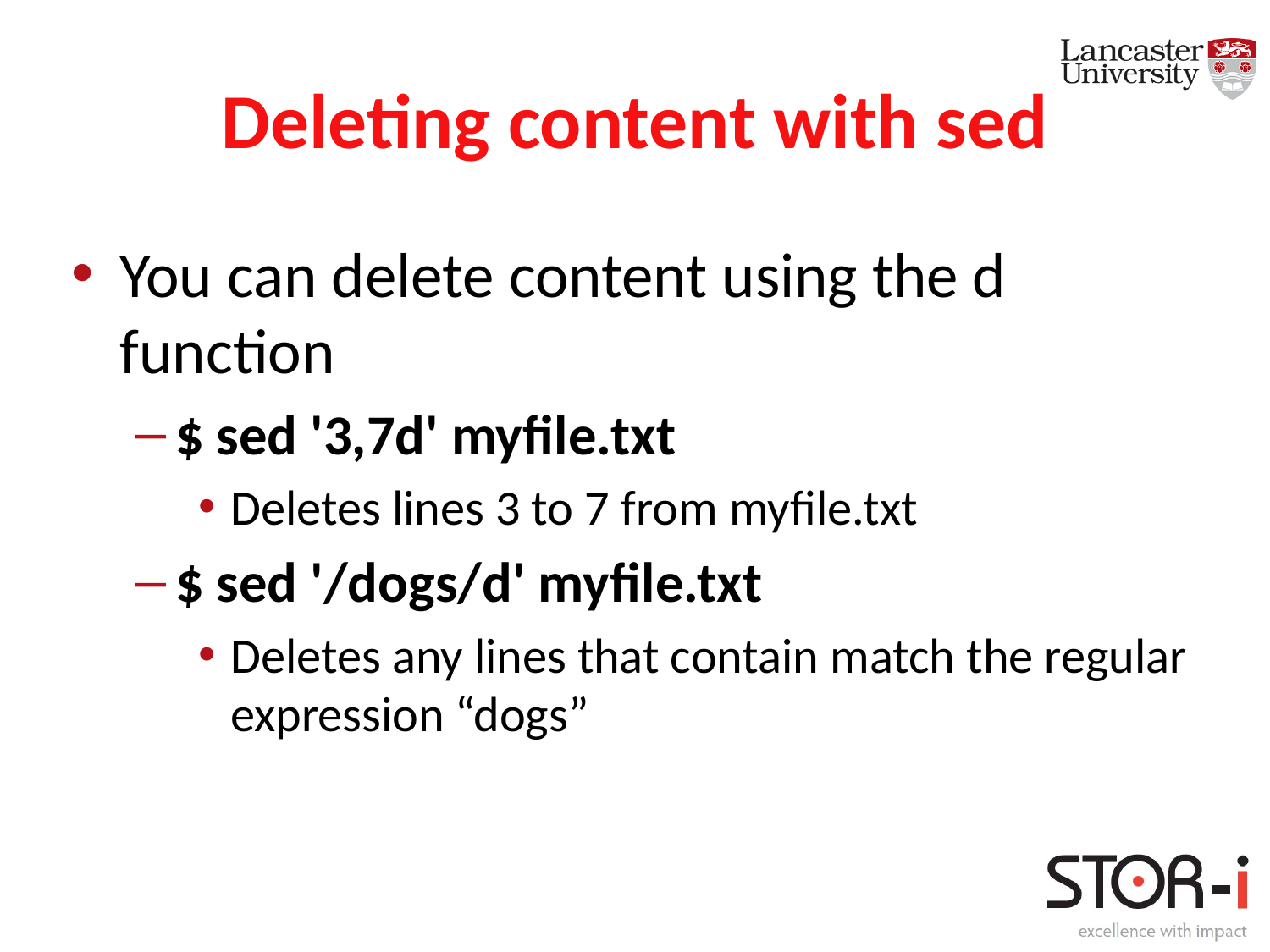

# Deleting content with sed
You can delete content using the d function
$ sed '3,7d' myfile.txt
Deletes lines 3 to 7 from myfile.txt
$ sed '/dogs/d' myfile.txt
Deletes any lines that contain match the regular expression “dogs”